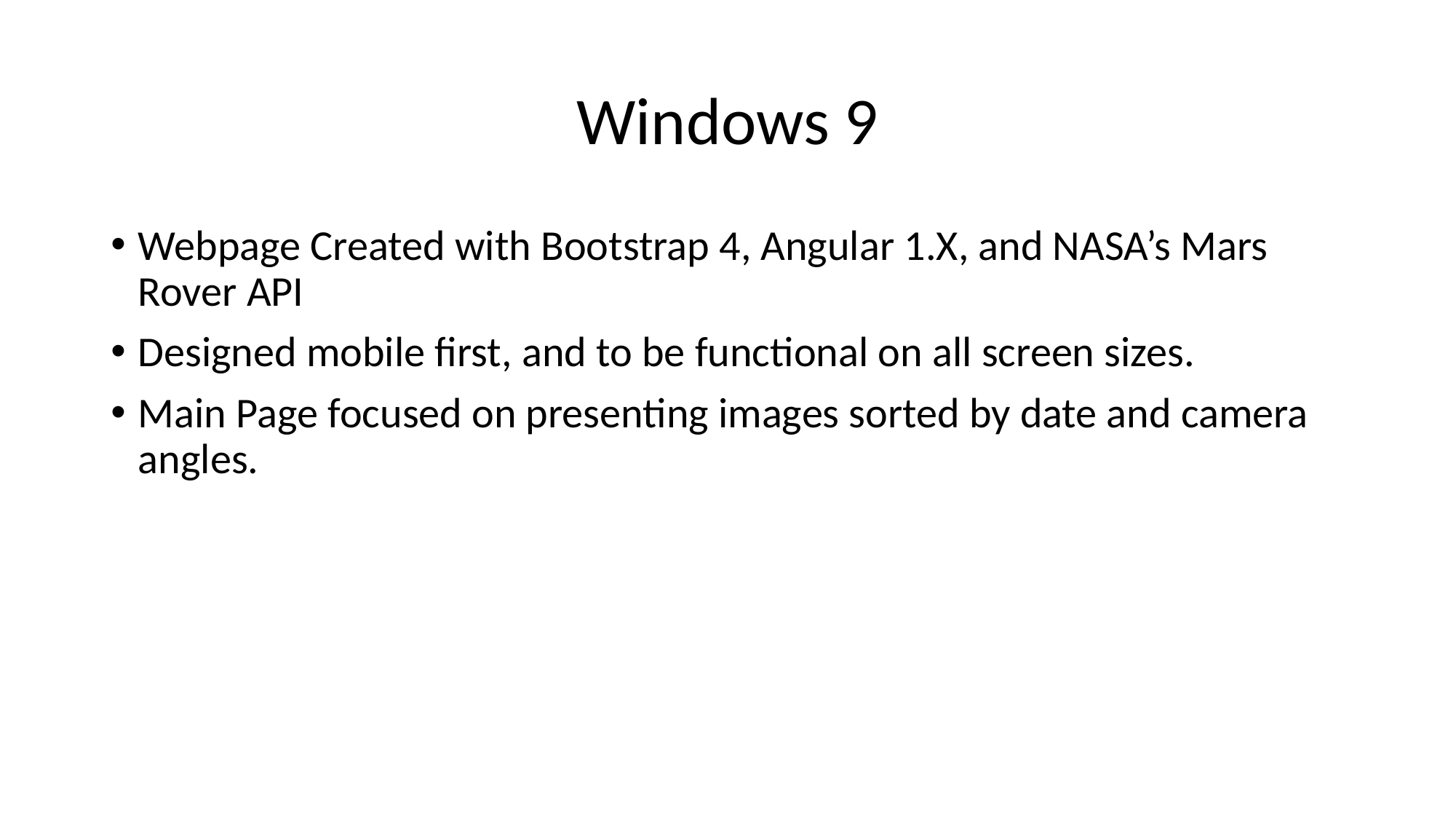

# Windows 9
Webpage Created with Bootstrap 4, Angular 1.X, and NASA’s Mars Rover API
Designed mobile first, and to be functional on all screen sizes.
Main Page focused on presenting images sorted by date and camera angles.